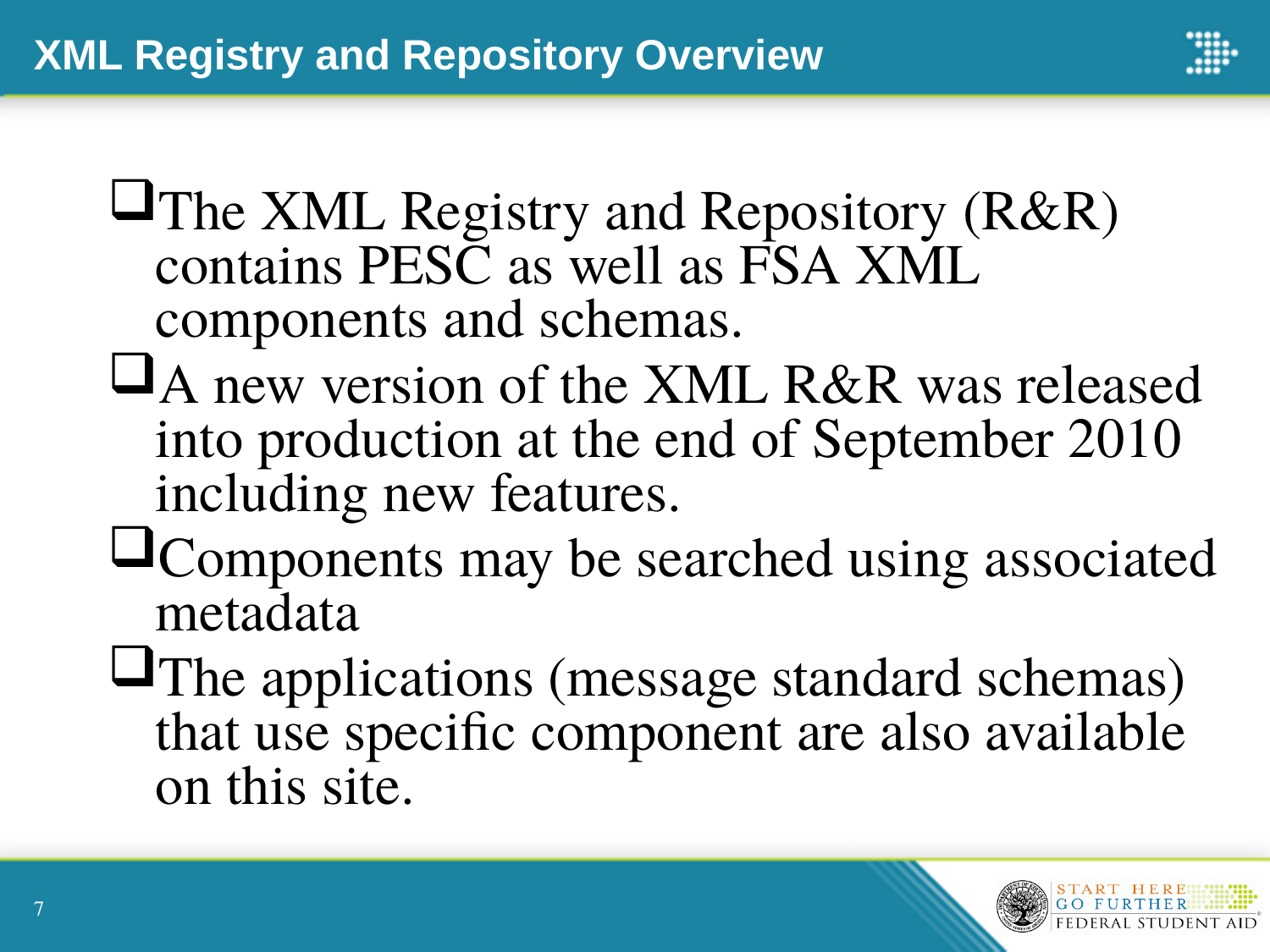

# XML Registry and Repository Overview
The XML Registry and Repository (R&R) contains PESC as well as FSA XML components and schemas.
A new version of the XML R&R was released into production at the end of September 2010 including new features.
Components may be searched using associated metadata
The applications (message standard schemas) that use specific component are also available on this site.